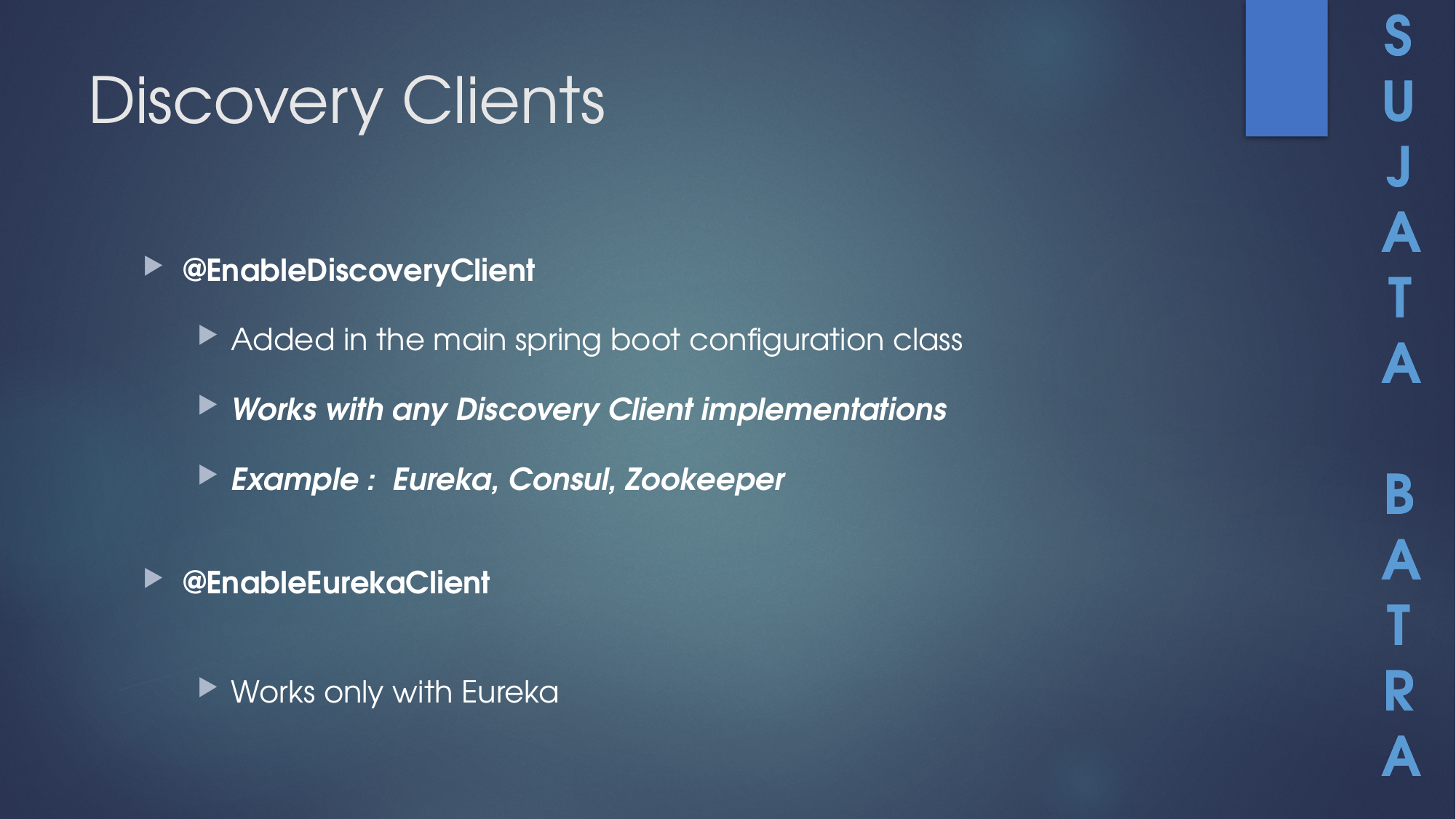

# Discovery Clients
@EnableDiscoveryClient
Added in the main spring boot configuration class
Works with any Discovery Client implementations
Example :  Eureka, Consul, Zookeeper

@EnableEurekaClient

Works only with Eureka